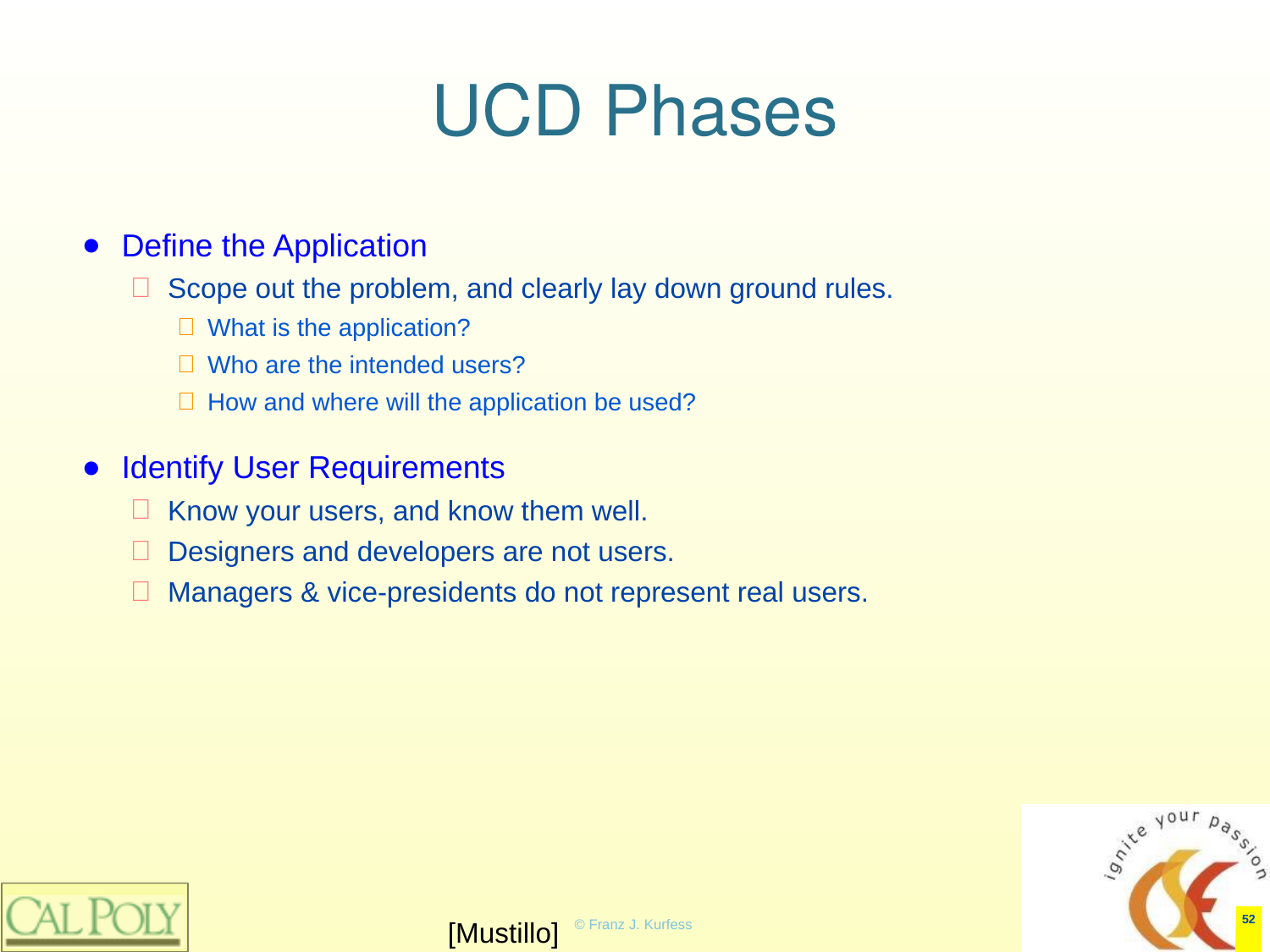

# UCD Phases
Define the Application
Scope out the problem, and clearly lay down ground rules.
What is the application?
Who are the intended users?
How and where will the application be used?
Identify User Requirements
Know your users, and know them well.
Designers and developers are not users.
Managers & vice-presidents do not represent real users.
52
[Mustillo]